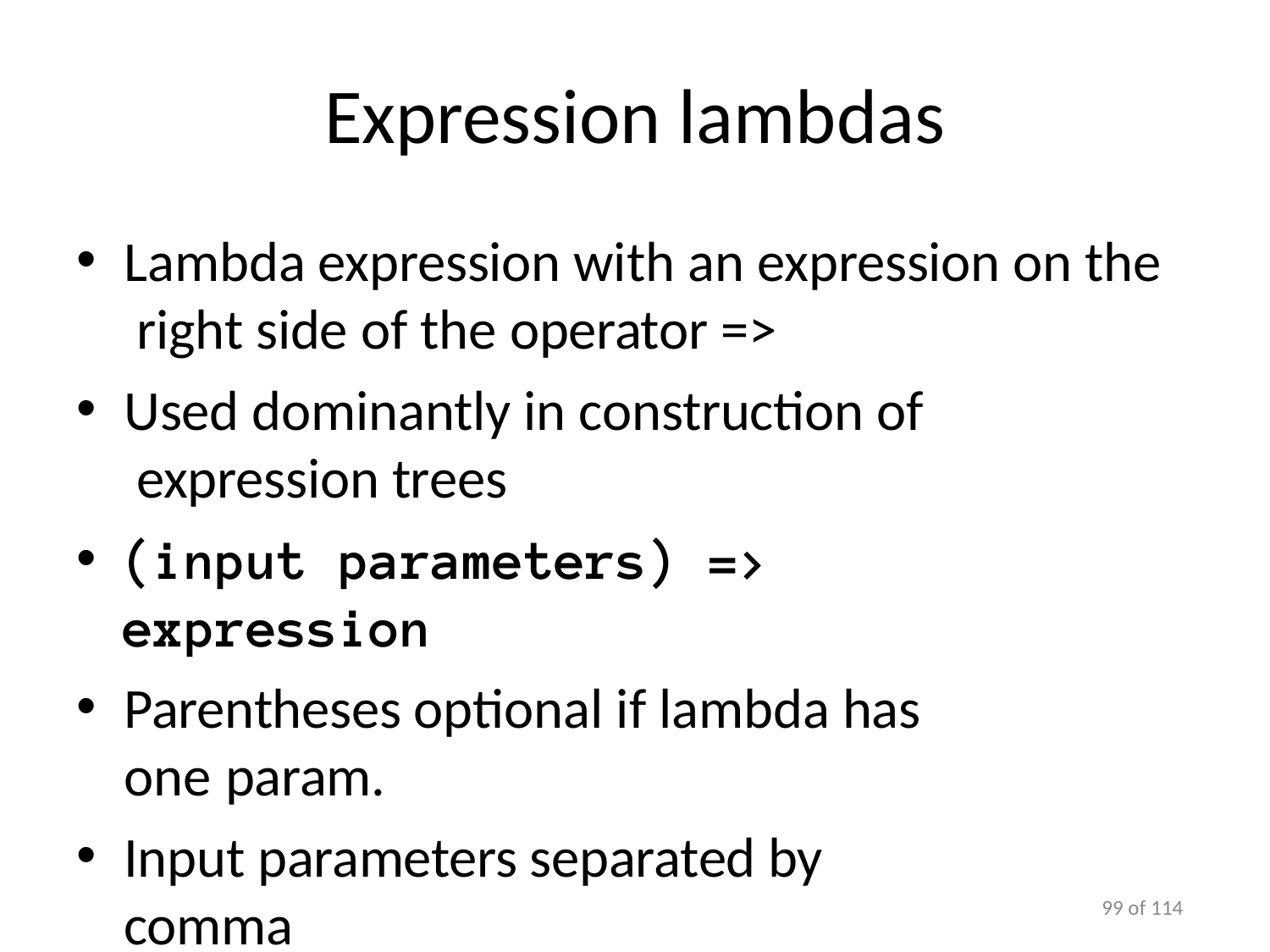

# Expression lambdas
Lambda expression with an expression on the  right side of the operator =>
Used dominantly in construction of  expression trees
(input parameters) => expression
Parentheses optional if lambda has one param.
Input parameters separated by comma
99 of 114